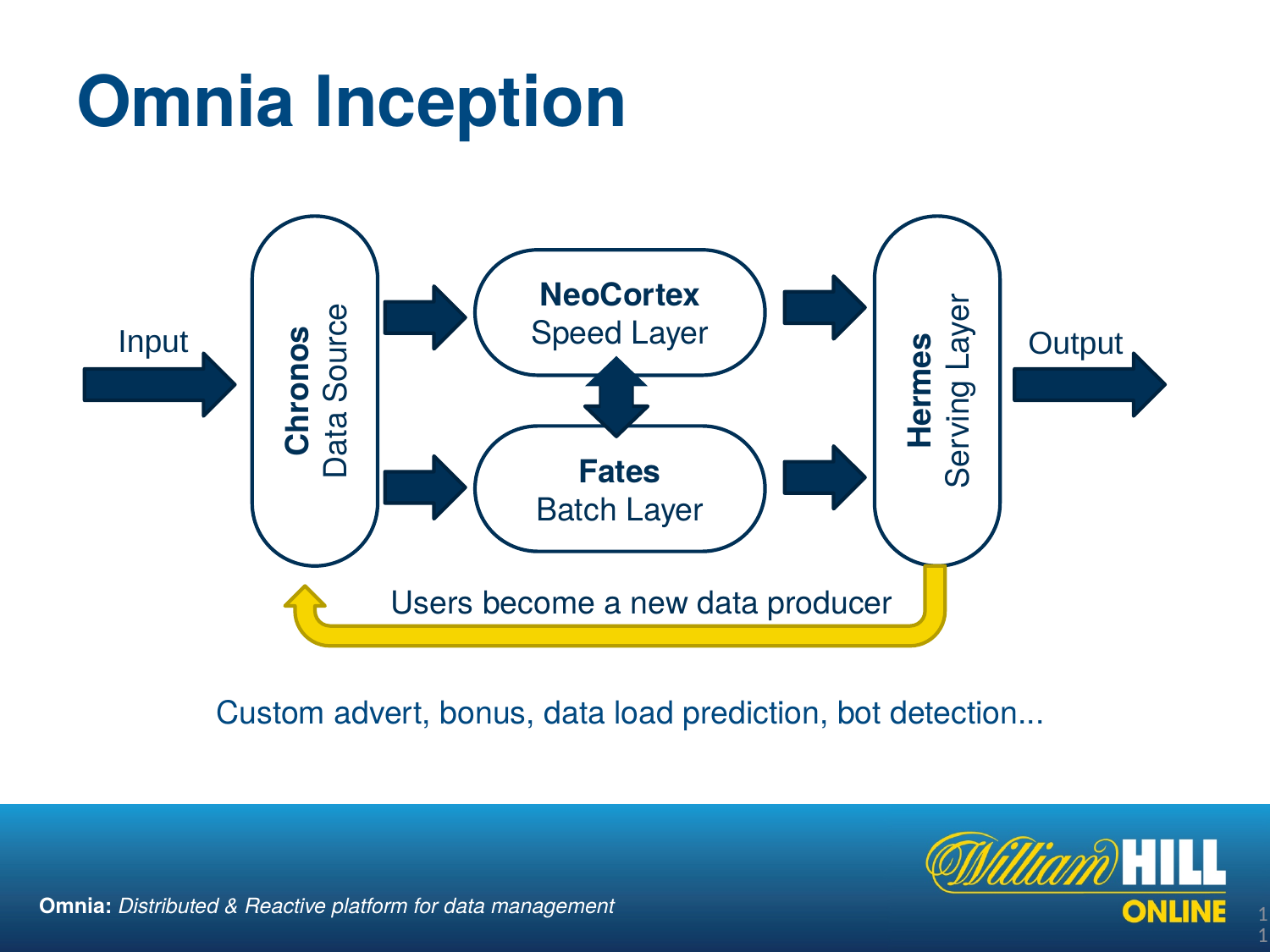

# Omnia Inception
NeoCortex
Speed Layer

Input
Output
Hermes
Serving Layer
Chronos
Data Source

Fates
Batch Layer

Users become a new data producer

 Custom advert, bonus, data load prediction, bot detection...

Omnia: Distributed & Reactive platform for data management
11